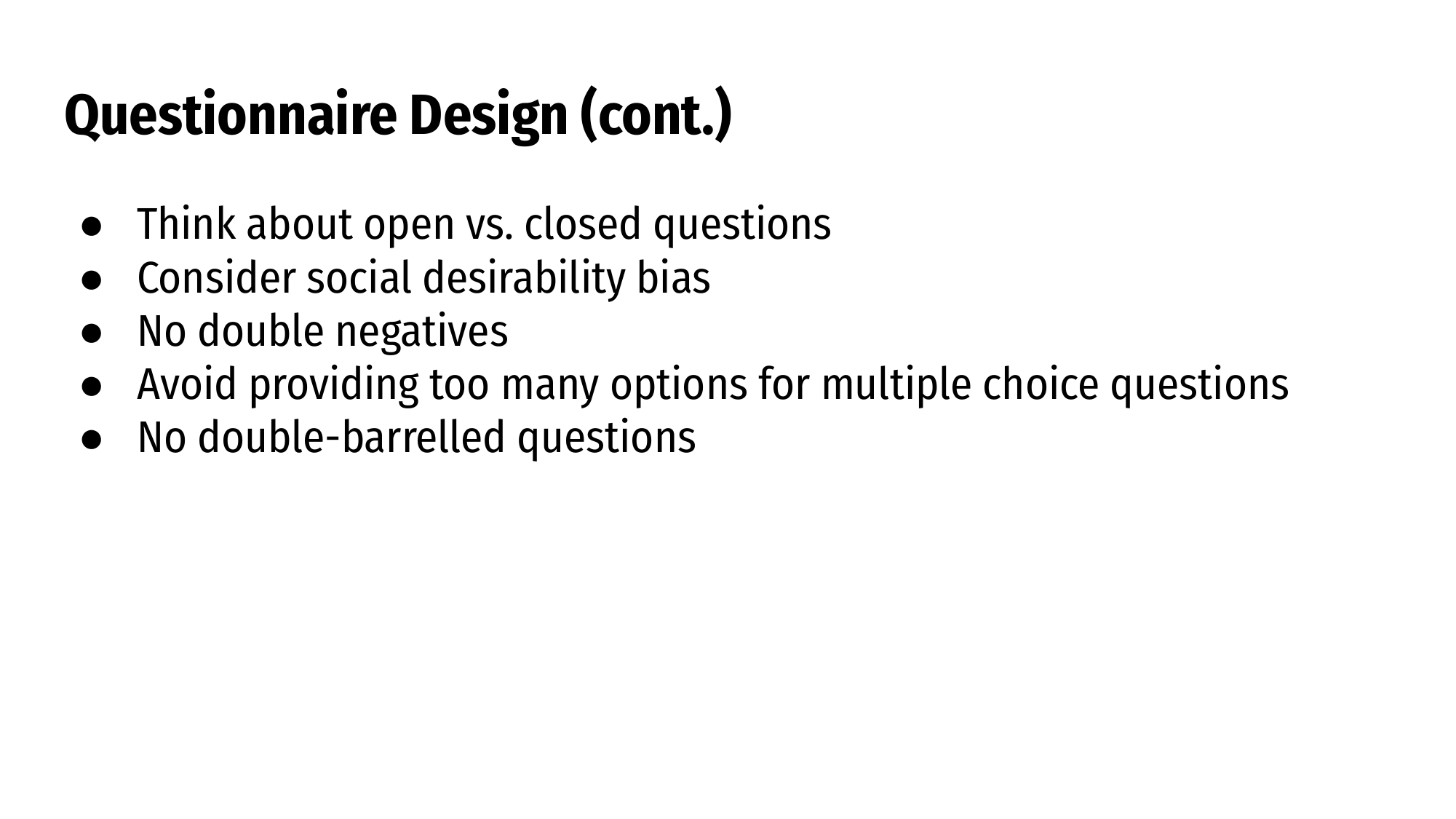

# Questionnaire Design (cont.)
Think about open vs. closed questions
Consider social desirability bias
No double negatives
Avoid providing too many options for multiple choice questions
No double-barrelled questions